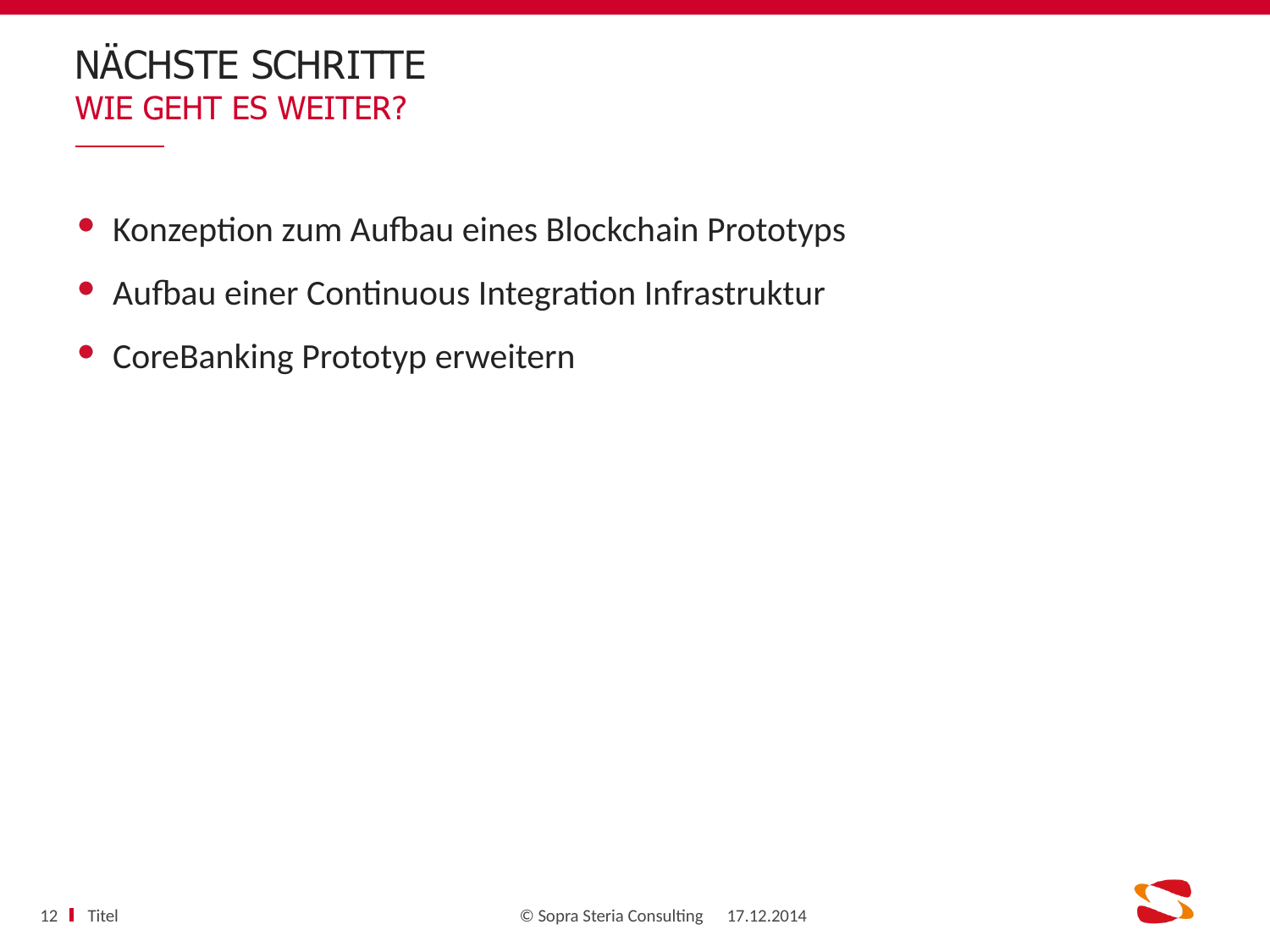

# Nächste Schritte
Wie geht es weiter?
Konzeption zum Aufbau eines Blockchain Prototyps
Aufbau einer Continuous Integration Infrastruktur
CoreBanking Prototyp erweitern

Titel
12
17.12.2014